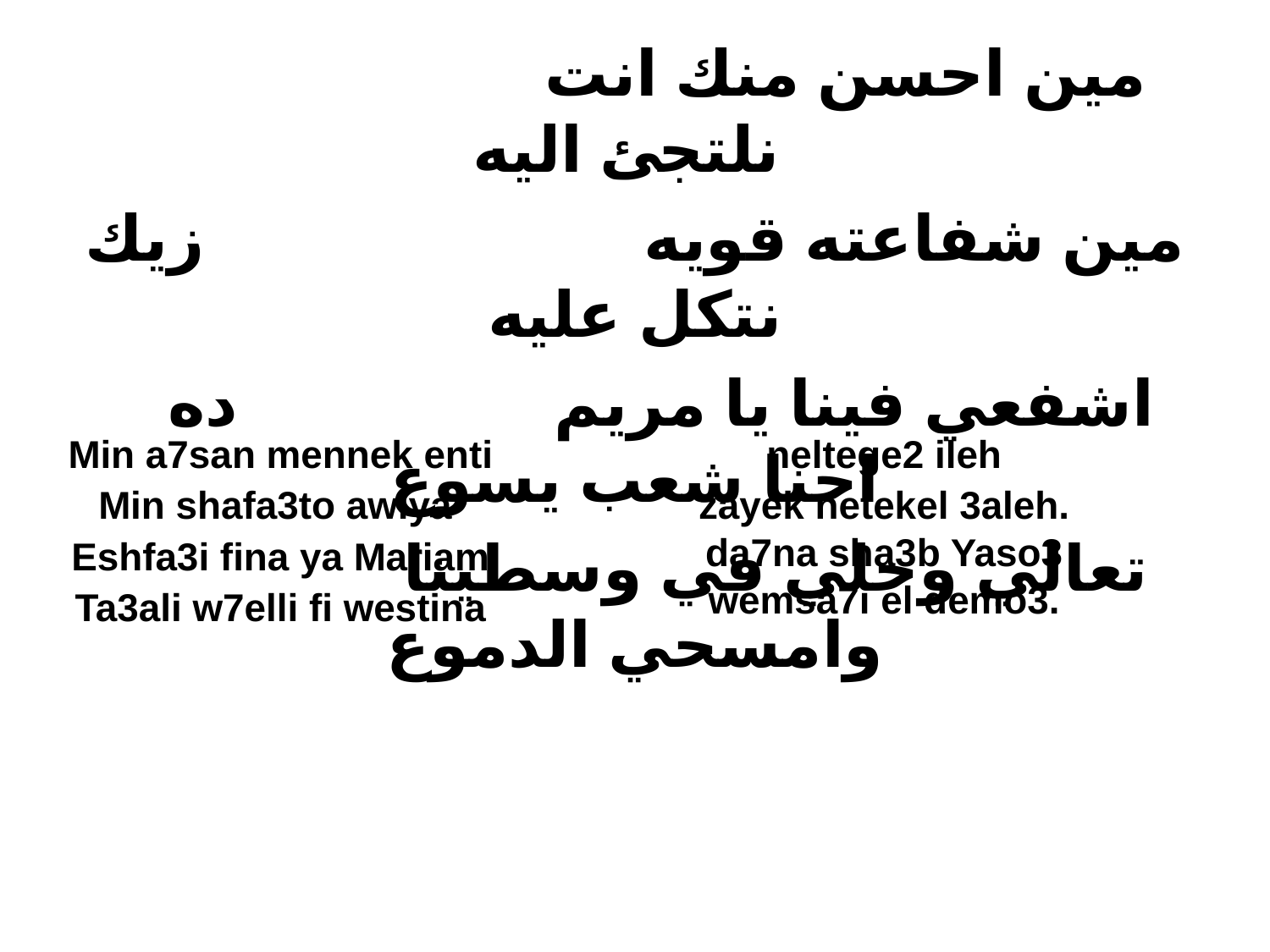

مين احسن منك انت                         نلتجئ اليه
مين شفاعته قويه                         زيك نتكل عليه
   اشفعي فينا يا مريم                  ده احنا شعب يسوع
تعالي وحلي في وسطينا                 وامسحي الدموع

| Min a7san mennek enti Min shafa3to awiya Eshfa3i fina ya Mariam Ta3ali w7elli fi westina |  | neltege2 ileh zayek netekel 3aleh. da7na sha3b Yaso3 wemsa7i el demo3. |  |  |
| --- | --- | --- | --- | --- |
|  |  |  |  |  |